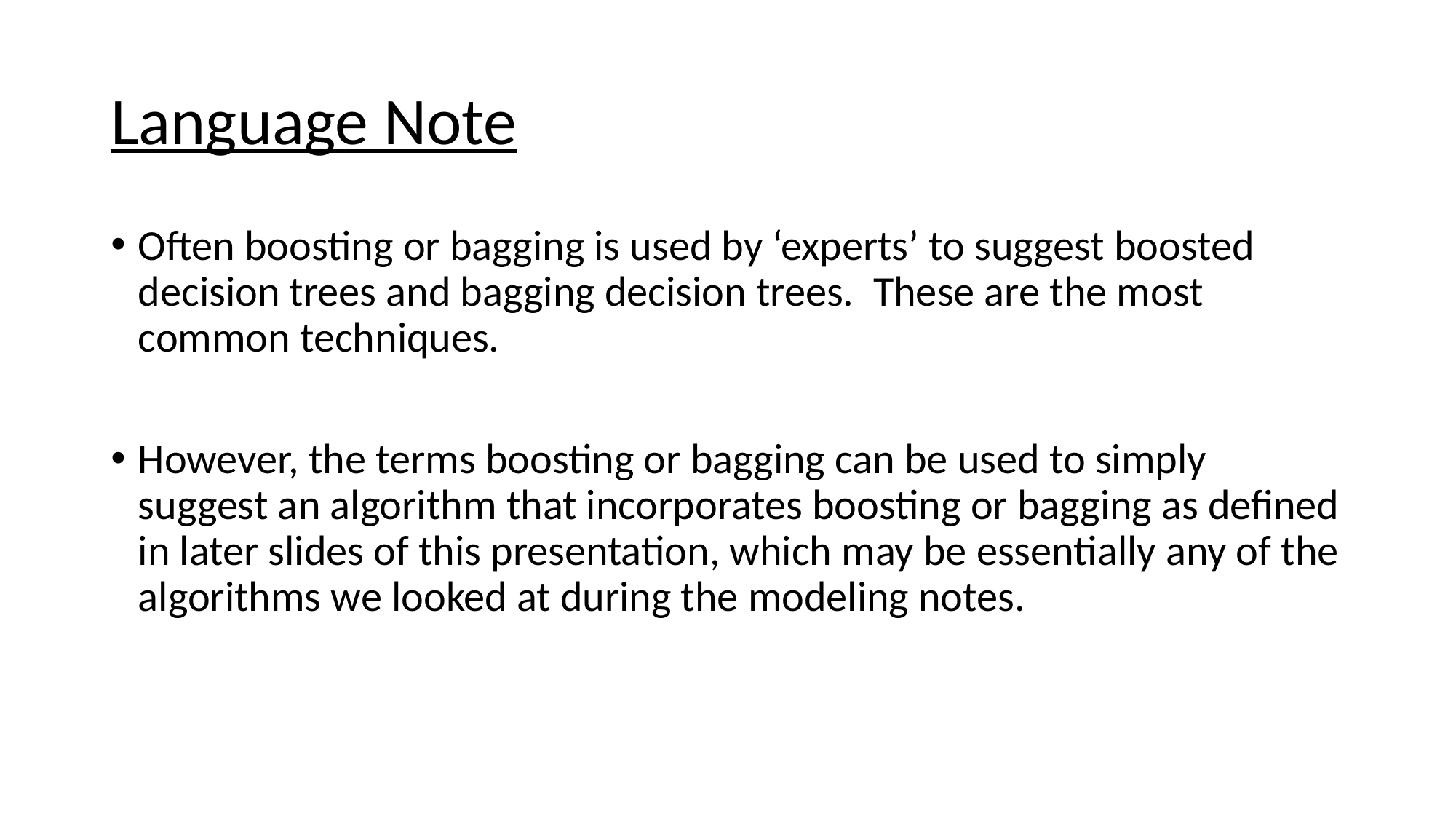

# Language Note
Often boosting or bagging is used by ‘experts’ to suggest boosted decision trees and bagging decision trees.  These are the most common techniques.

However, the terms boosting or bagging can be used to simply suggest an algorithm that incorporates boosting or bagging as defined in later slides of this presentation, which may be essentially any of the algorithms we looked at during the modeling notes.